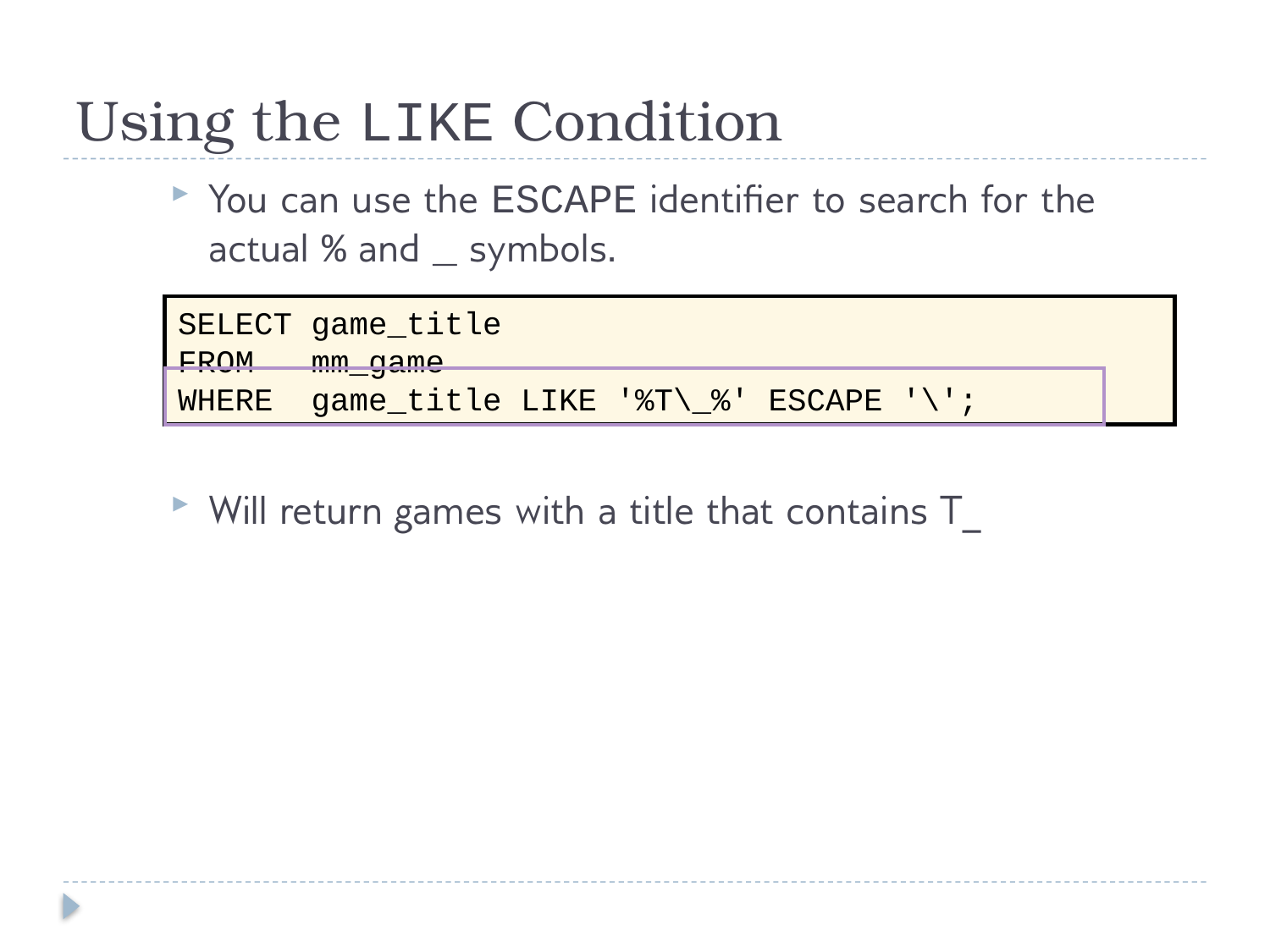

# Using the LIKE Condition
You can use the ESCAPE identifier to search for the actual % and _ symbols.

Will return games with a title that contains T_

SELECT game_title
FROM   mm_game
WHERE  game_title LIKE '%T\_%' ESCAPE '\';